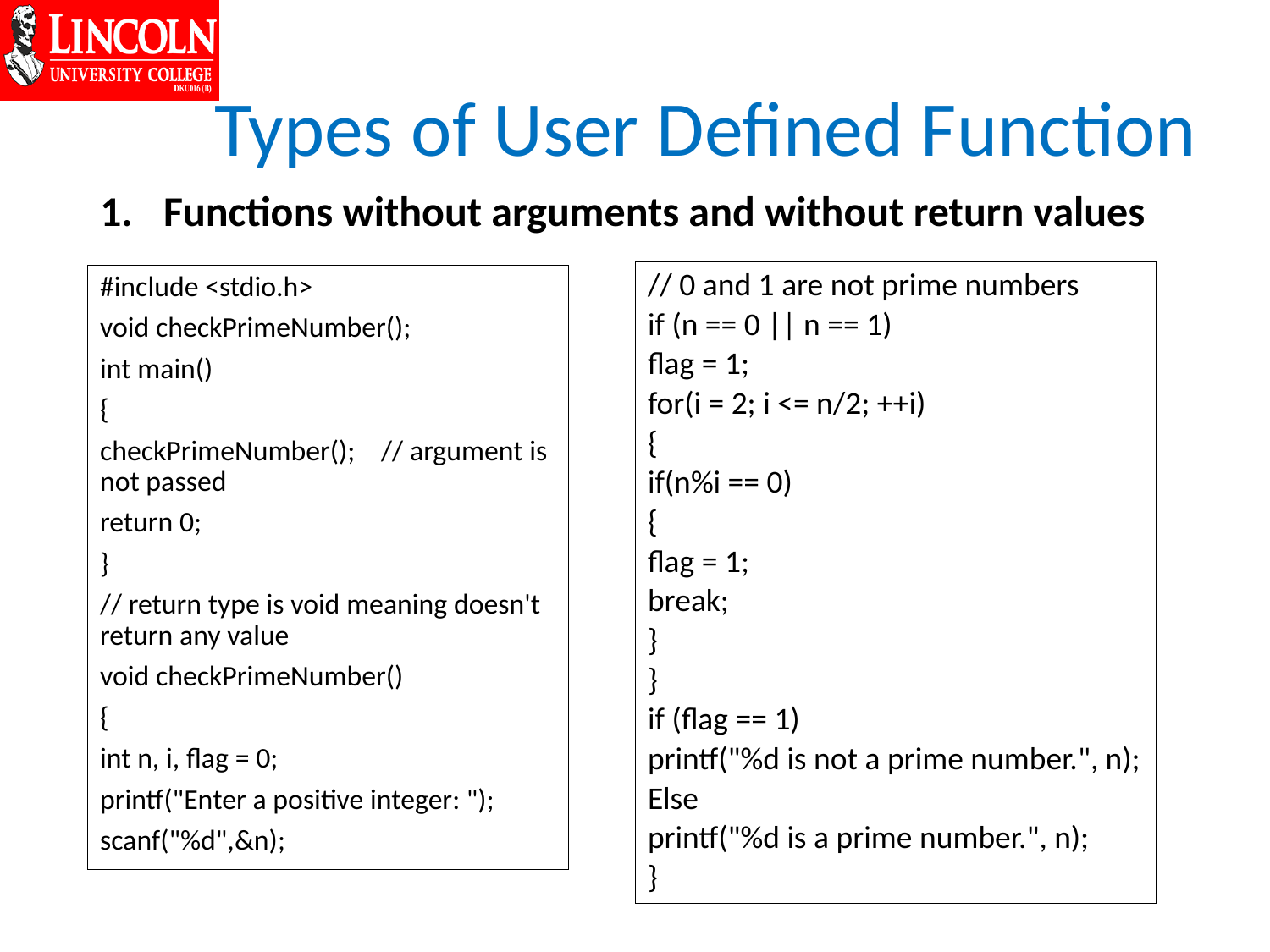

# Types of User Defined Function
Functions without arguments and without return values

// 0 and 1 are not prime numbers
if (n == 0 || n == 1)
flag = 1;
for(i = 2; i <= n/2; ++i)
{
if(n%i == 0)
{
flag = 1;
break;
}
}
if (flag == 1)
printf("%d is not a prime number.", n);
Else
printf("%d is a prime number.", n);
}

#include <stdio.h>
void checkPrimeNumber();
int main()
{
checkPrimeNumber();    // argument is not passed
return 0;
}
// return type is void meaning doesn't return any value
void checkPrimeNumber()
{
int n, i, flag = 0;
printf("Enter a positive integer: ");
scanf("%d",&n);